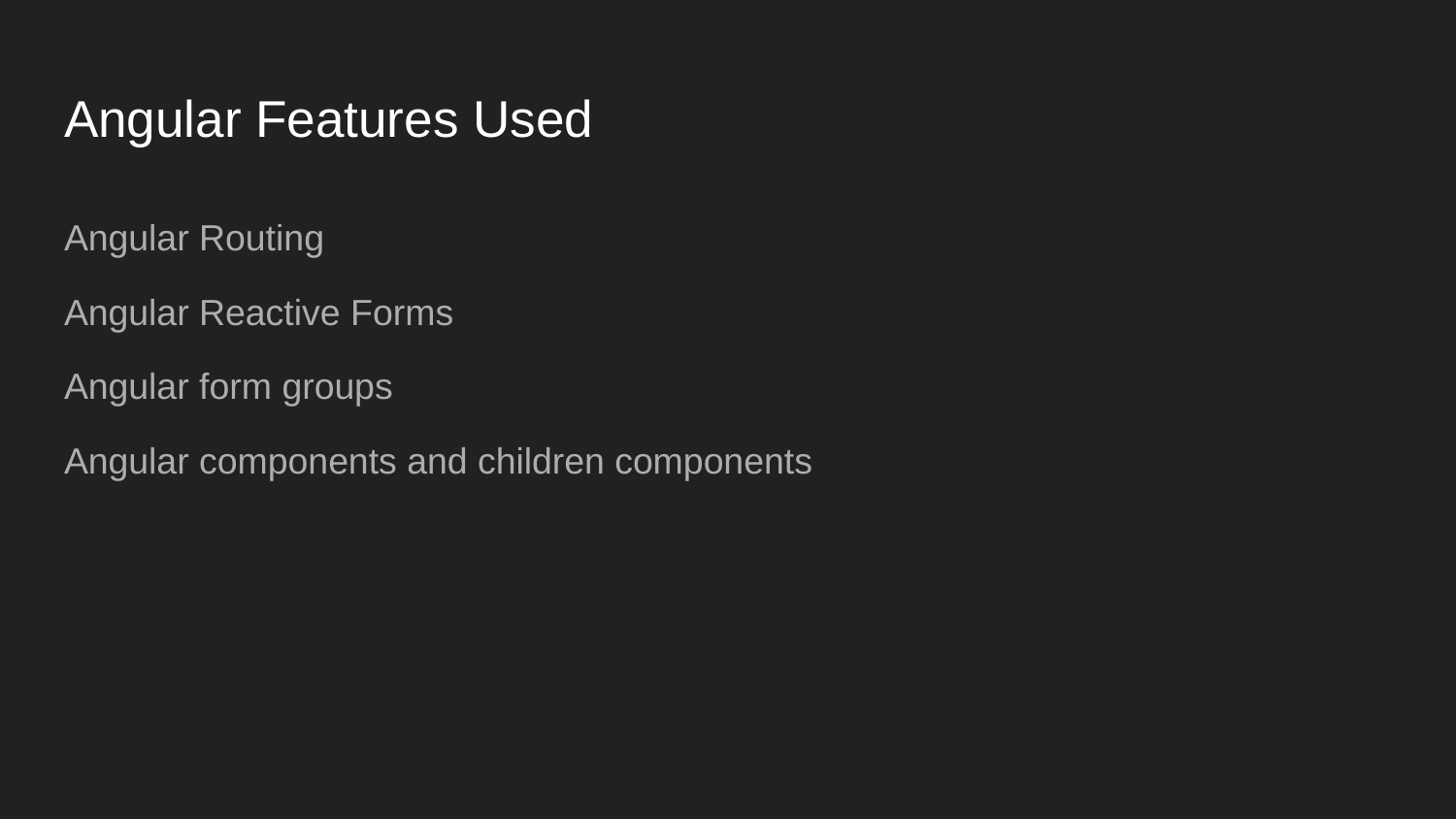

# Angular Features Used
Angular Routing
Angular Reactive Forms
Angular form groups
Angular components and children components